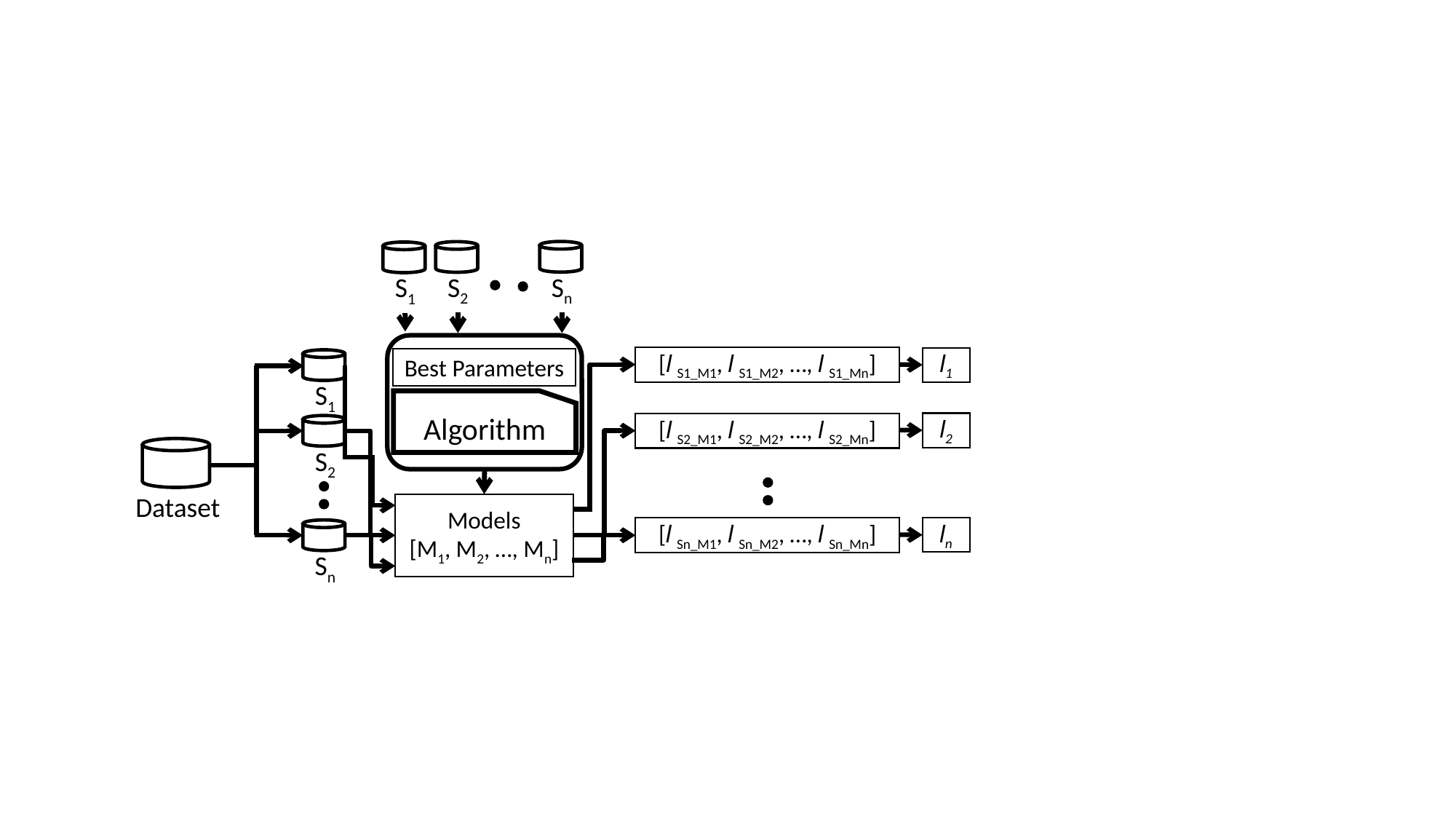

Sn
S2
S1

[l S1_M1, l S1_M2, …, l S1_Mn]
l1
Best Parameters

S1
Algorithm
l2
[l S2_M1, l S2_M2, …, l S2_Mn]

S2

Dataset
Models
[M1, M2, …, Mn]

[l Sn_M1, l Sn_M2, …, l Sn_Mn]
ln

Sn